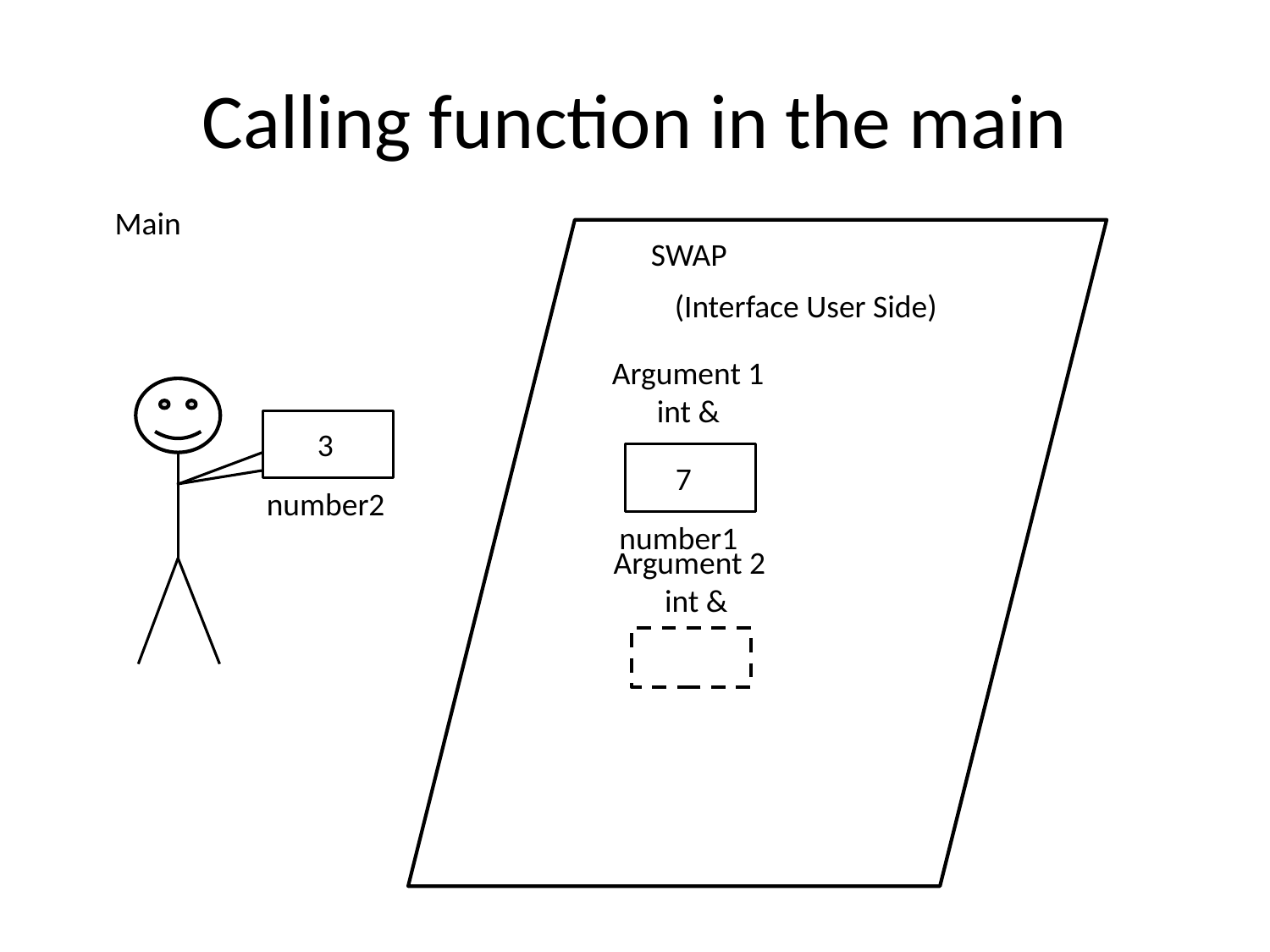

# Calling function in the main
Main

SWAP
(Interface User Side)
Argument 1
int &

3
number2

7
number1

Argument 2
int &